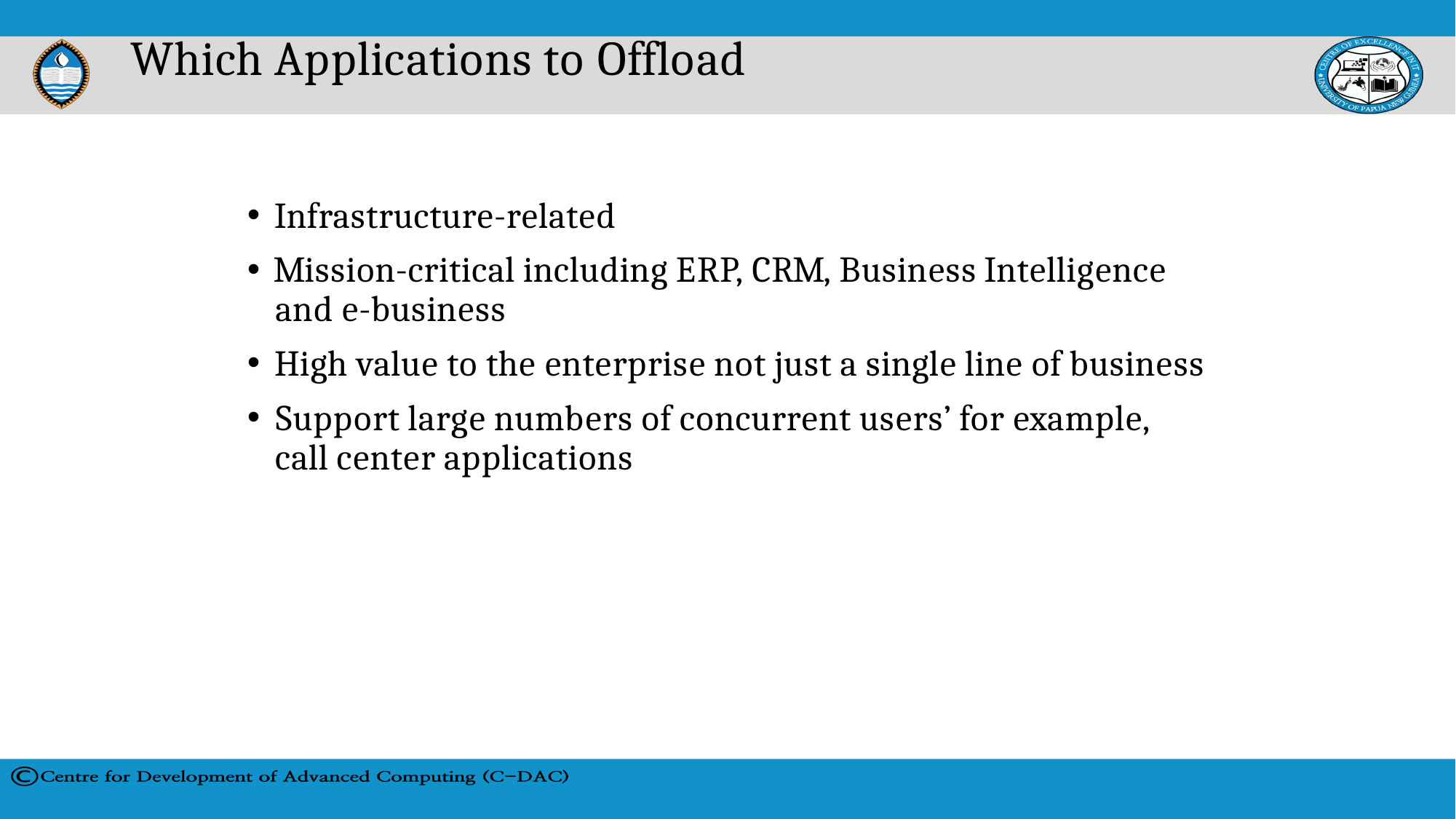

# Which Applications to Offload
Infrastructure-related
Mission-critical including ERP, CRM, Business Intelligence and e-business
High value to the enterprise not just a single line of business
Support large numbers of concurrent users’ for example, call center applications